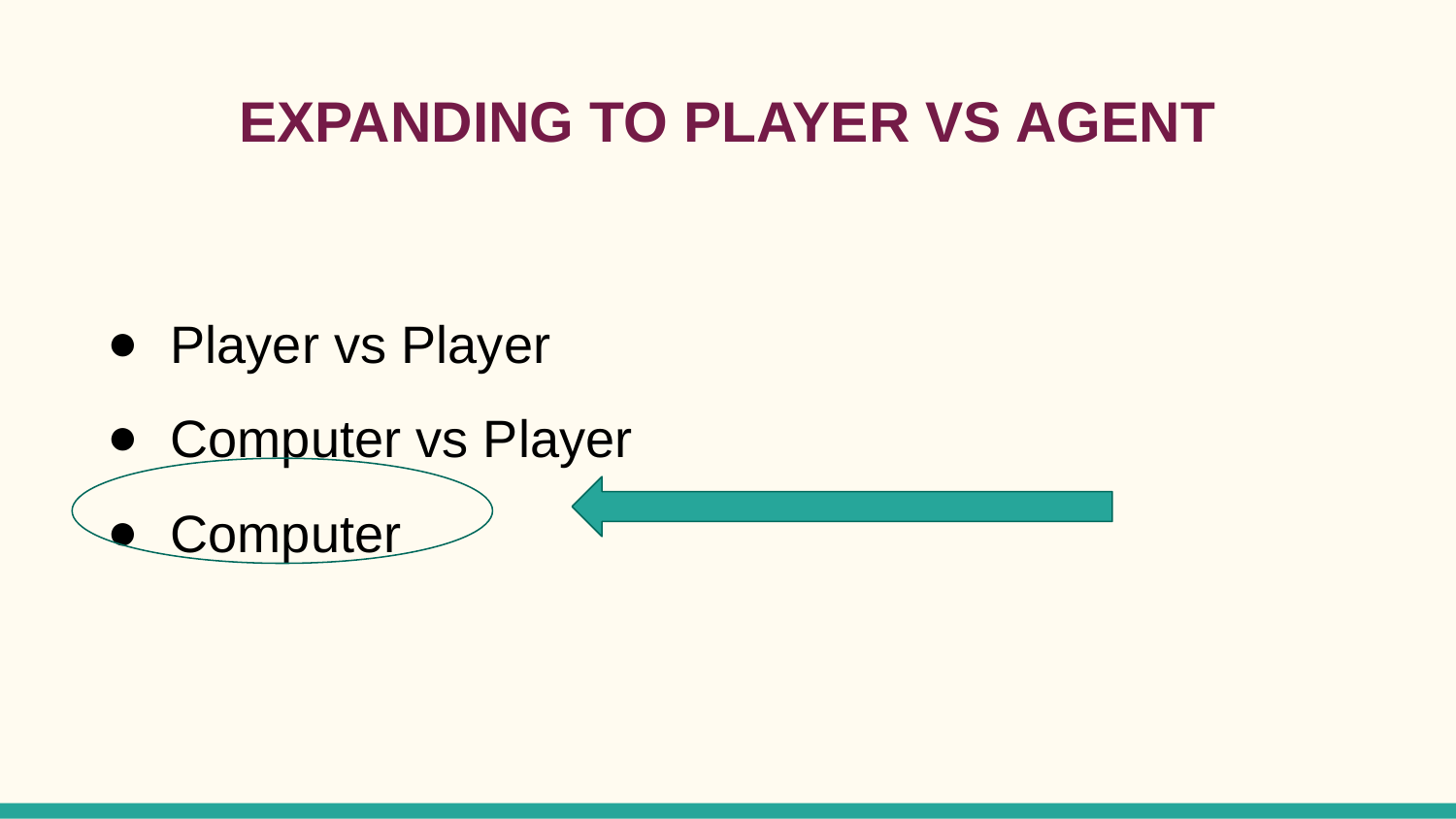

# EXPANDING TO PLAYER VS AGENT
Player vs Player
Computer vs Player
Computer